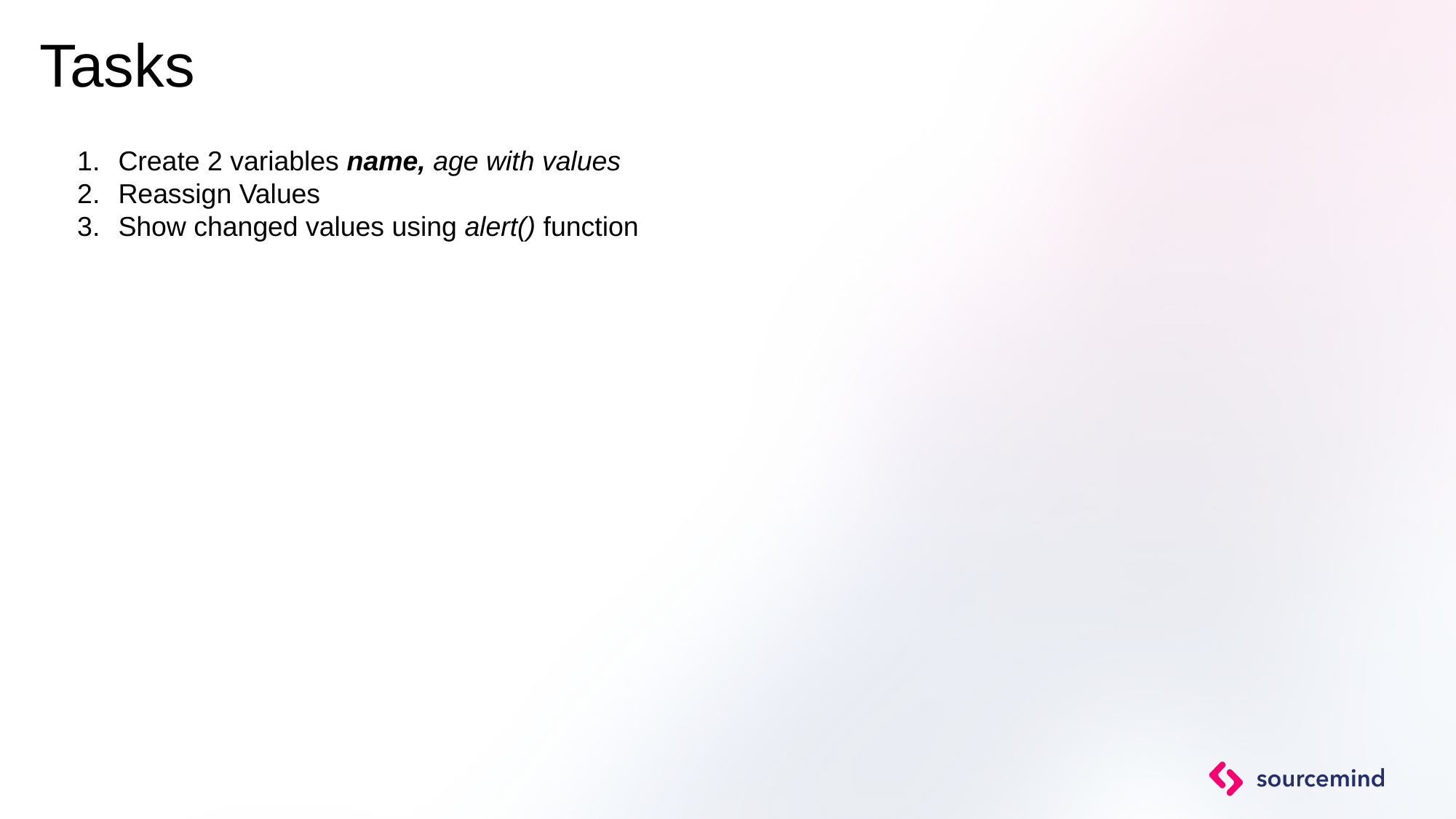

Tasks

Create 2 variables name, age with values
Reassign Values
Show changed values using alert() function